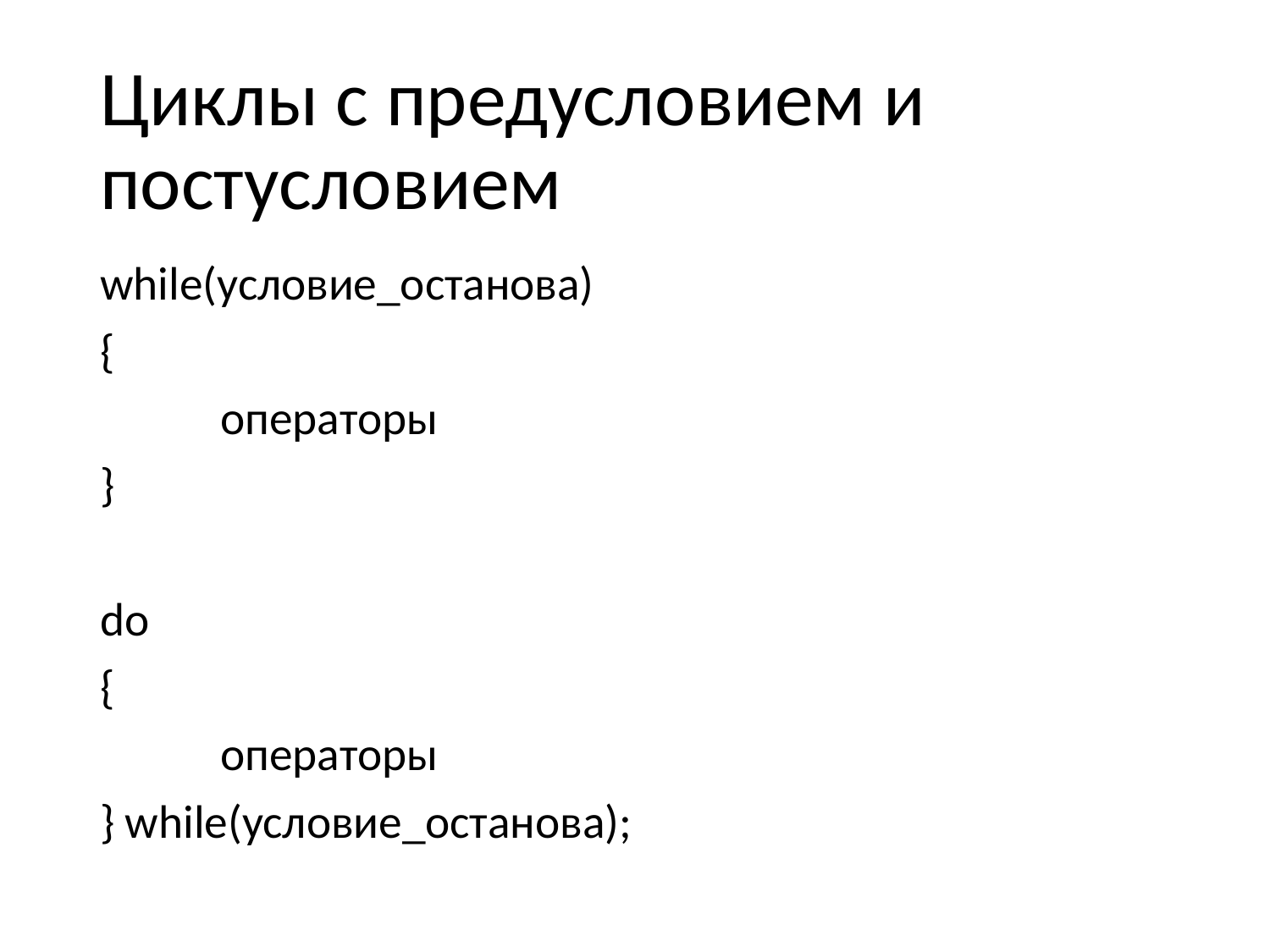

# Циклы с предусловием и постусловием
while(условие_останова)
{
	операторы
}

do
{
	операторы
} while(условие_останова);